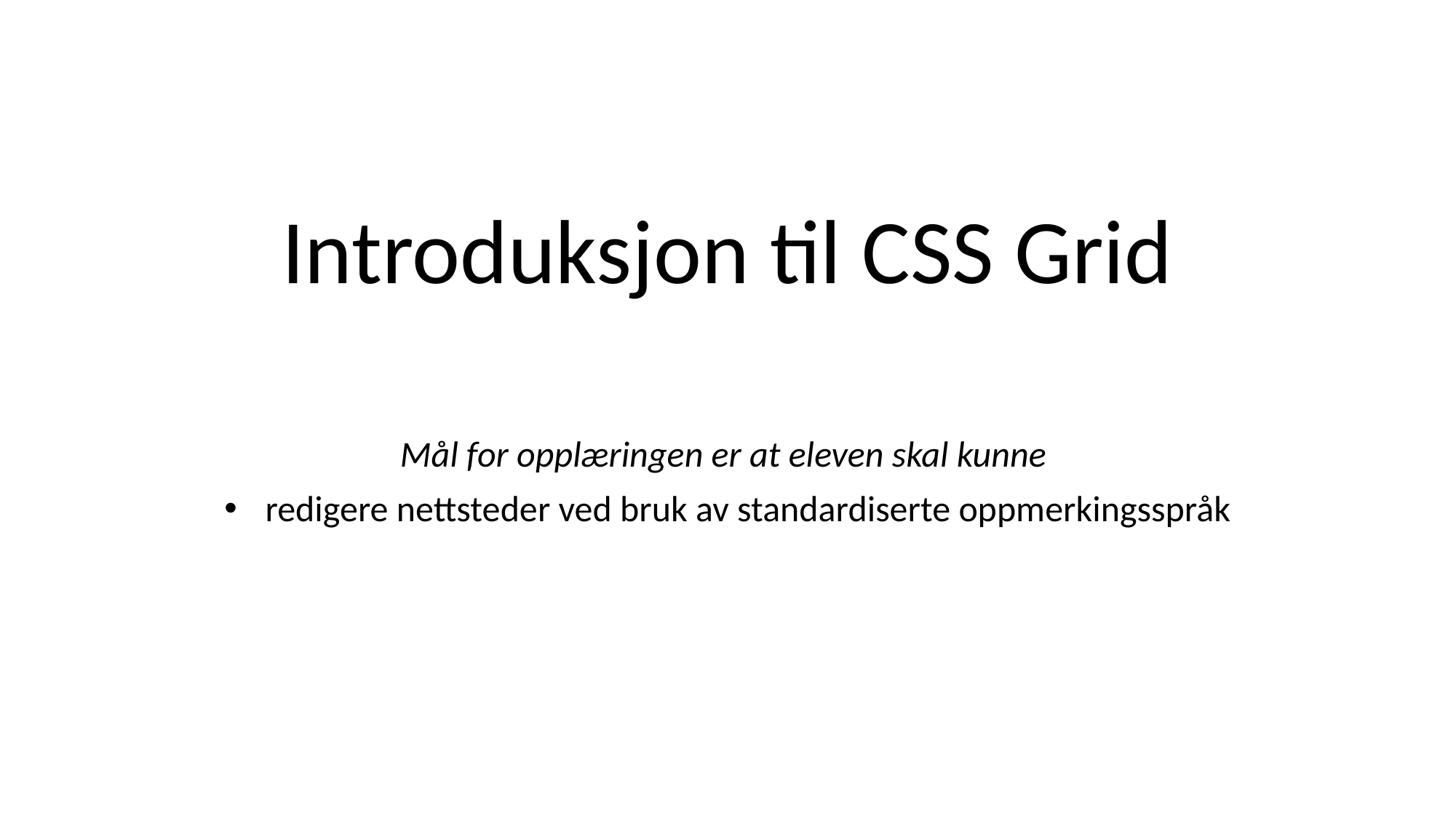

# Introduksjon til CSS Grid
Mål for opplæringen er at eleven skal kunne
redigere nettsteder ved bruk av standardiserte oppmerkingsspråk